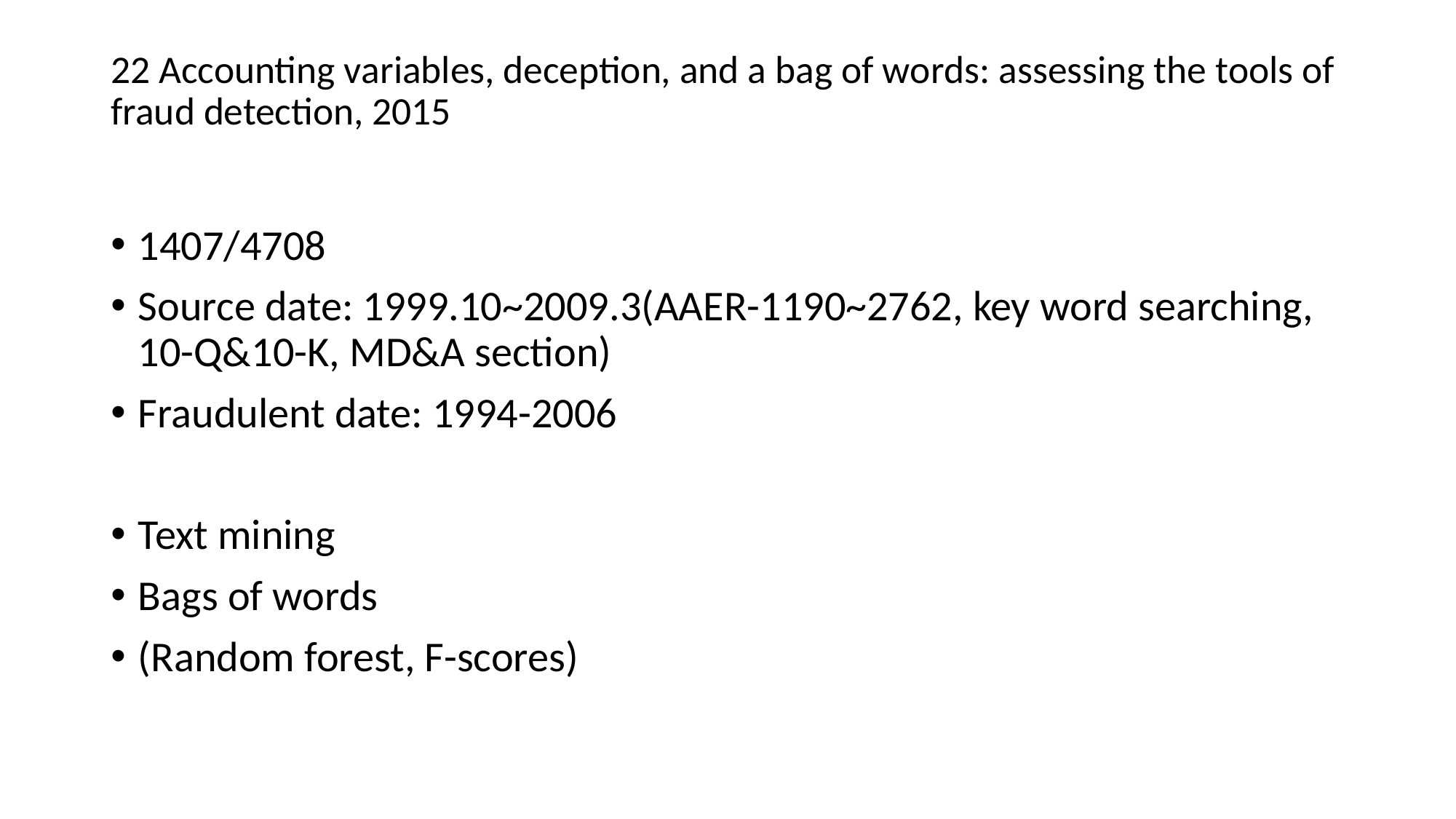

# 22 Accounting variables, deception, and a bag of words: assessing the tools of fraud detection, 2015
1407/4708
Source date: 1999.10~2009.3(AAER-1190~2762, key word searching, 10-Q&10-K, MD&A section)
Fraudulent date: 1994-2006

Text mining
Bags of words
(Random forest, F-scores)